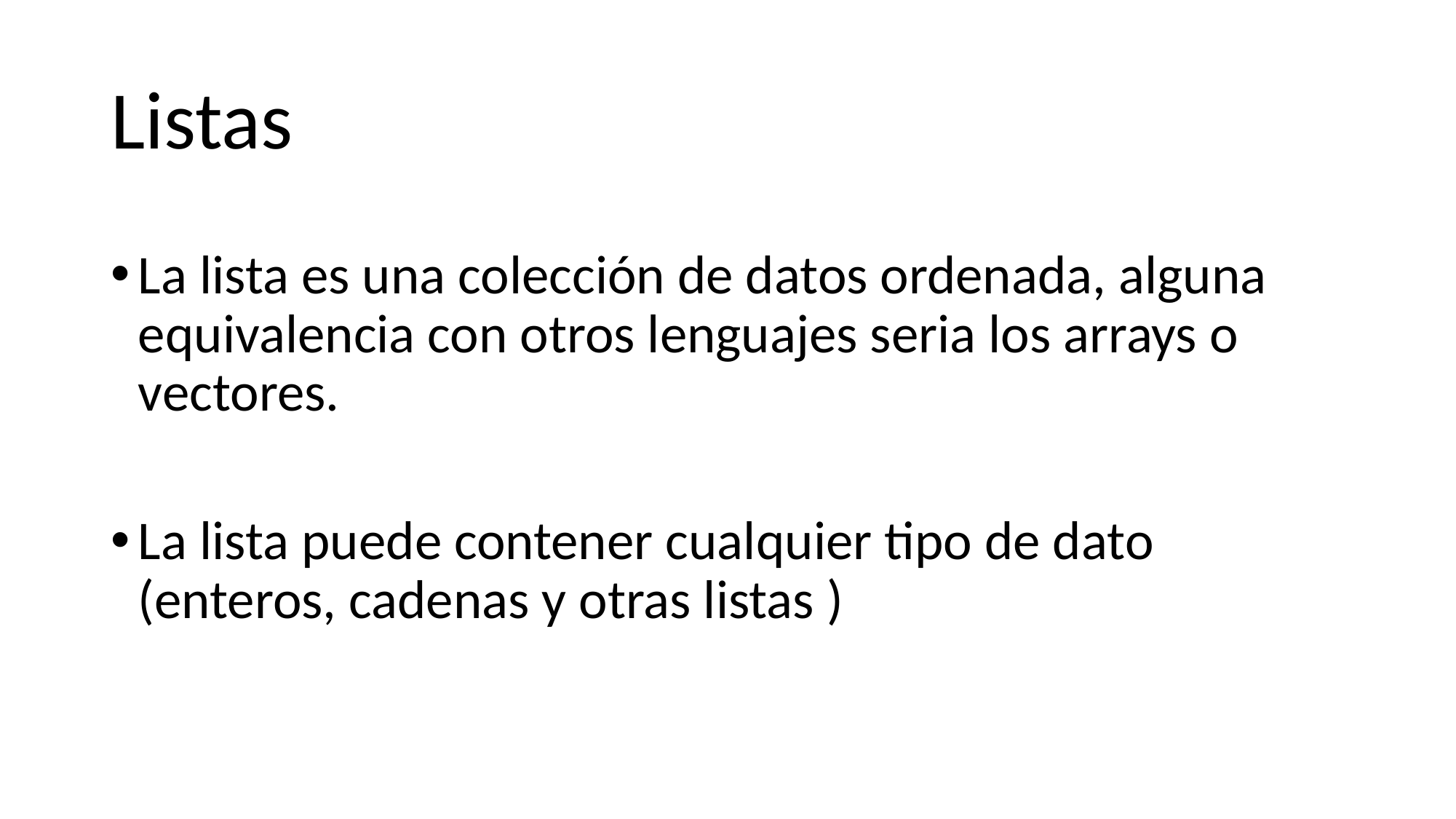

# Listas
La lista es una colección de datos ordenada, alguna equivalencia con otros lenguajes seria los arrays o vectores.

La lista puede contener cualquier tipo de dato (enteros, cadenas y otras listas )